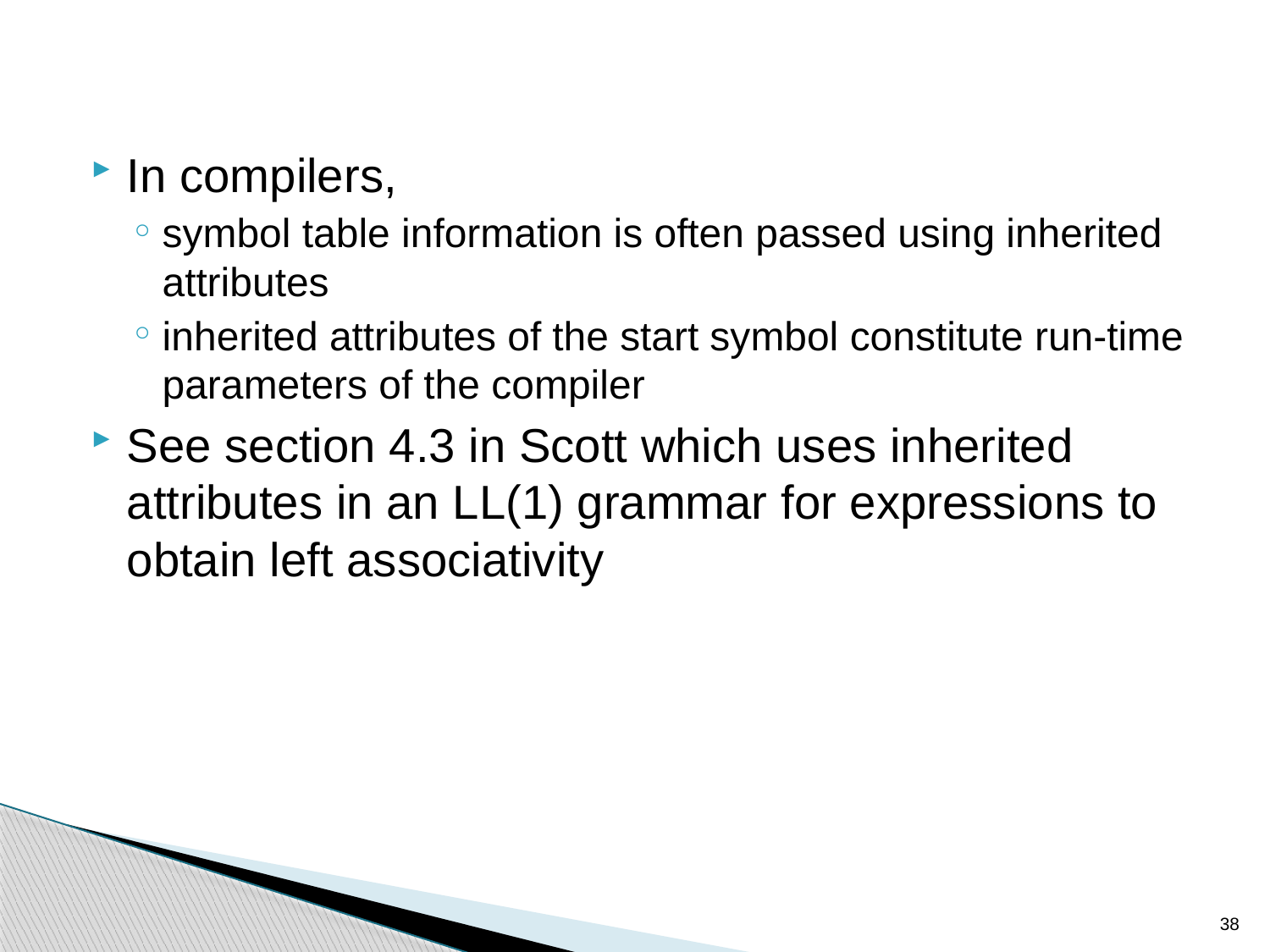

In compilers,
symbol table information is often passed using inherited attributes
inherited attributes of the start symbol constitute run-time parameters of the compiler
See section 4.3 in Scott which uses inherited attributes in an LL(1) grammar for expressions to obtain left associativity
38